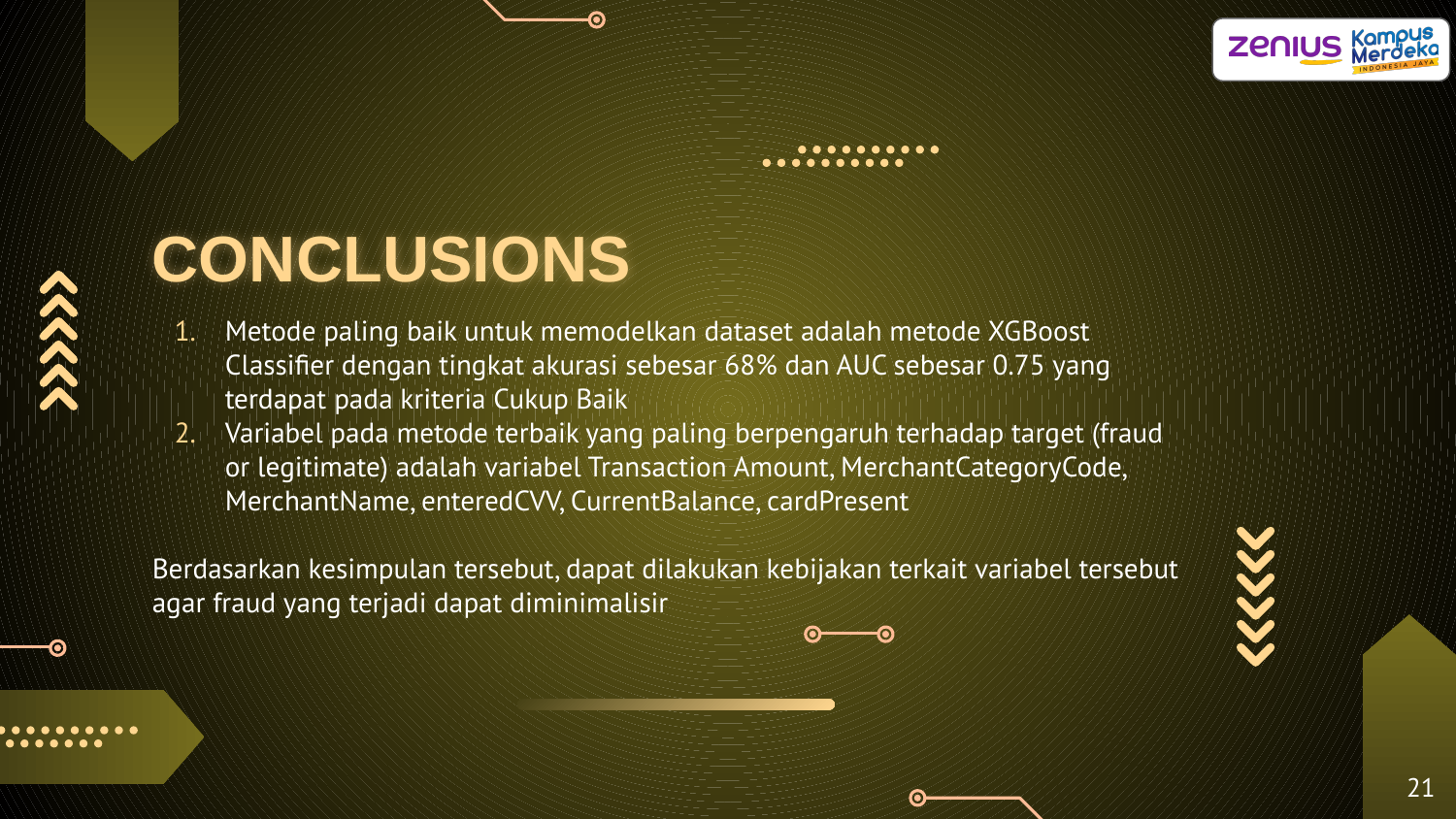

# CONCLUSIONS
Metode paling baik untuk memodelkan dataset adalah metode XGBoost Classifier dengan tingkat akurasi sebesar 68% dan AUC sebesar 0.75 yang terdapat pada kriteria Cukup Baik
Variabel pada metode terbaik yang paling berpengaruh terhadap target (fraud or legitimate) adalah variabel Transaction Amount, MerchantCategoryCode, MerchantName, enteredCVV, CurrentBalance, cardPresent

Berdasarkan kesimpulan tersebut, dapat dilakukan kebijakan terkait variabel tersebut agar fraud yang terjadi dapat diminimalisir

21